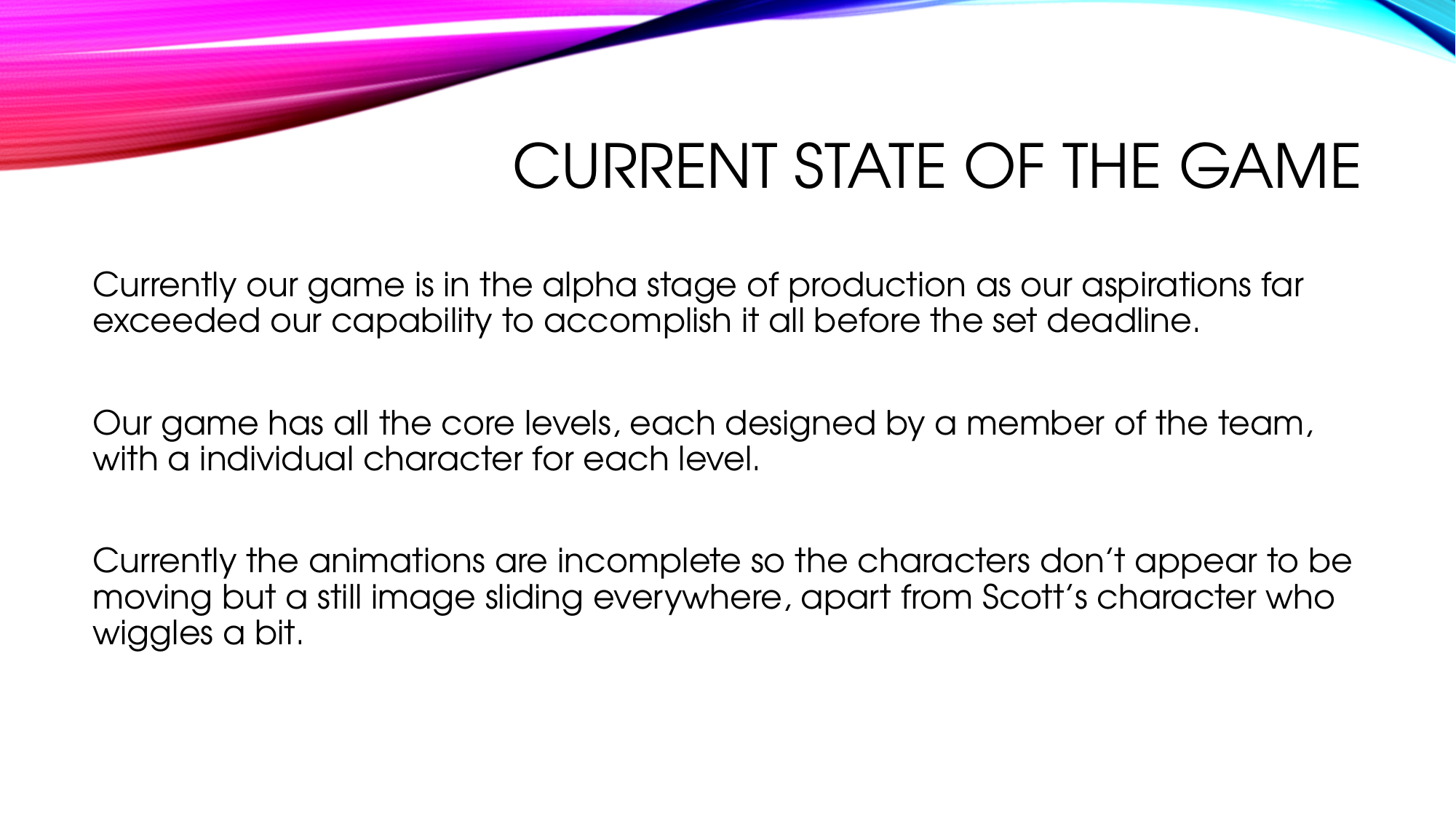

# Current State of the game
Currently our game is in the alpha stage of production as our aspirations far exceeded our capability to accomplish it all before the set deadline.

Our game has all the core levels, each designed by a member of the team, with a individual character for each level.

Currently the animations are incomplete so the characters don’t appear to be moving but a still image sliding everywhere, apart from Scott’s character who wiggles a bit.